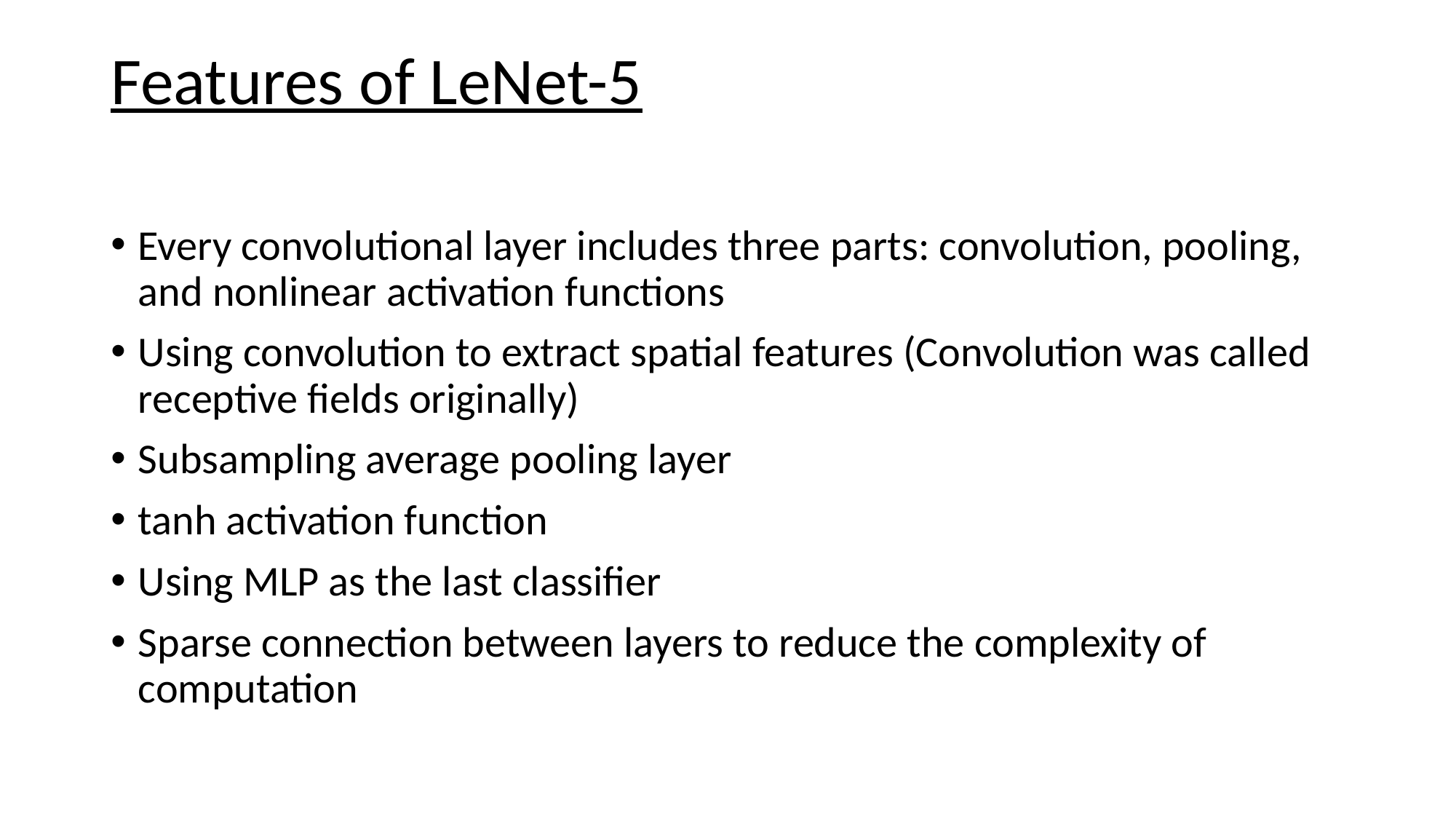

# Features of LeNet-5
Every convolutional layer includes three parts: convolution, pooling, and nonlinear activation functions
Using convolution to extract spatial features (Convolution was called receptive fields originally)
Subsampling average pooling layer
tanh activation function
Using MLP as the last classifier
Sparse connection between layers to reduce the complexity of computation